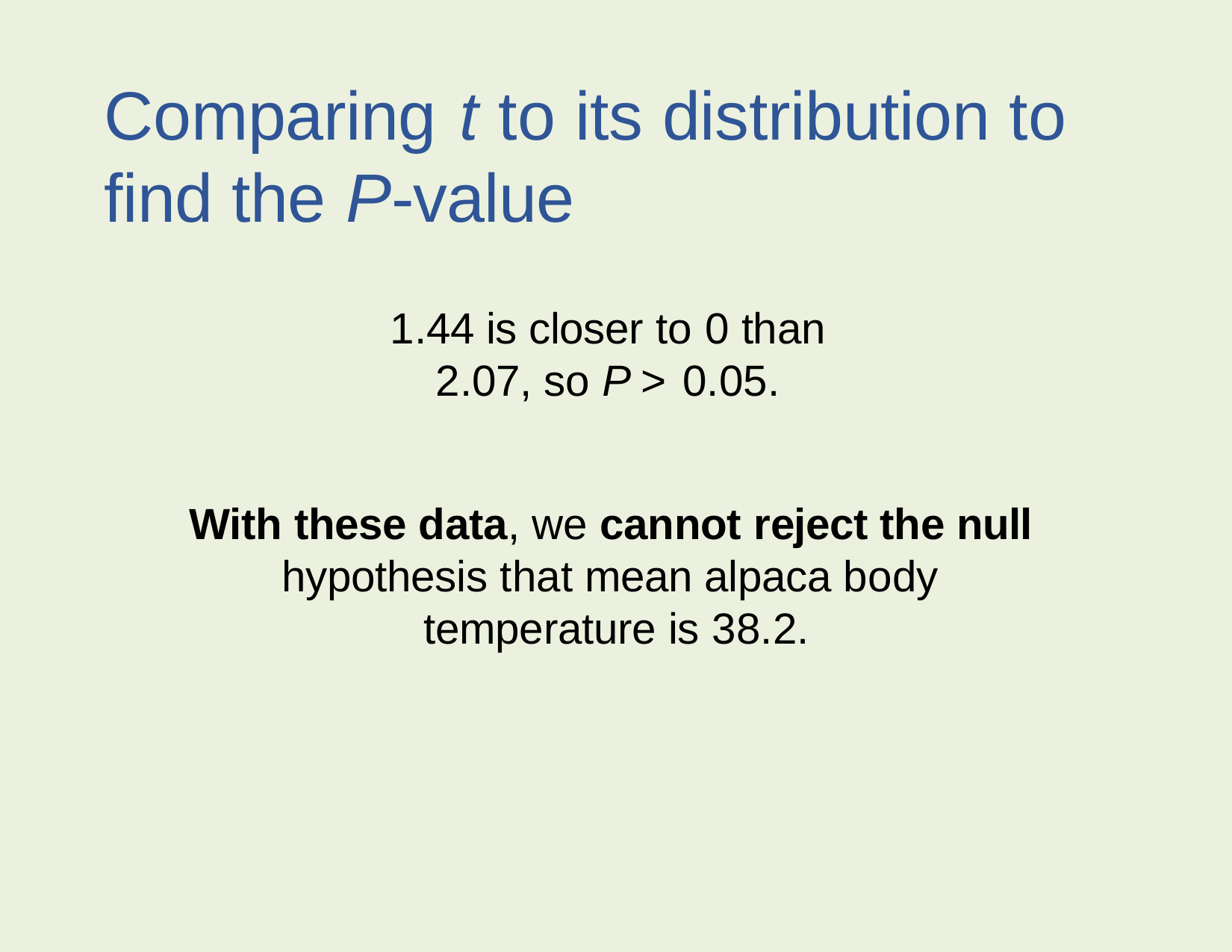

Comparing	 t to its distribution to find the P-value
1.44 is closer to 0 than 2.07, so P > 0.05.
With these data, we cannot reject the null  hypothesis that mean alpaca body  temperature is 38.2.